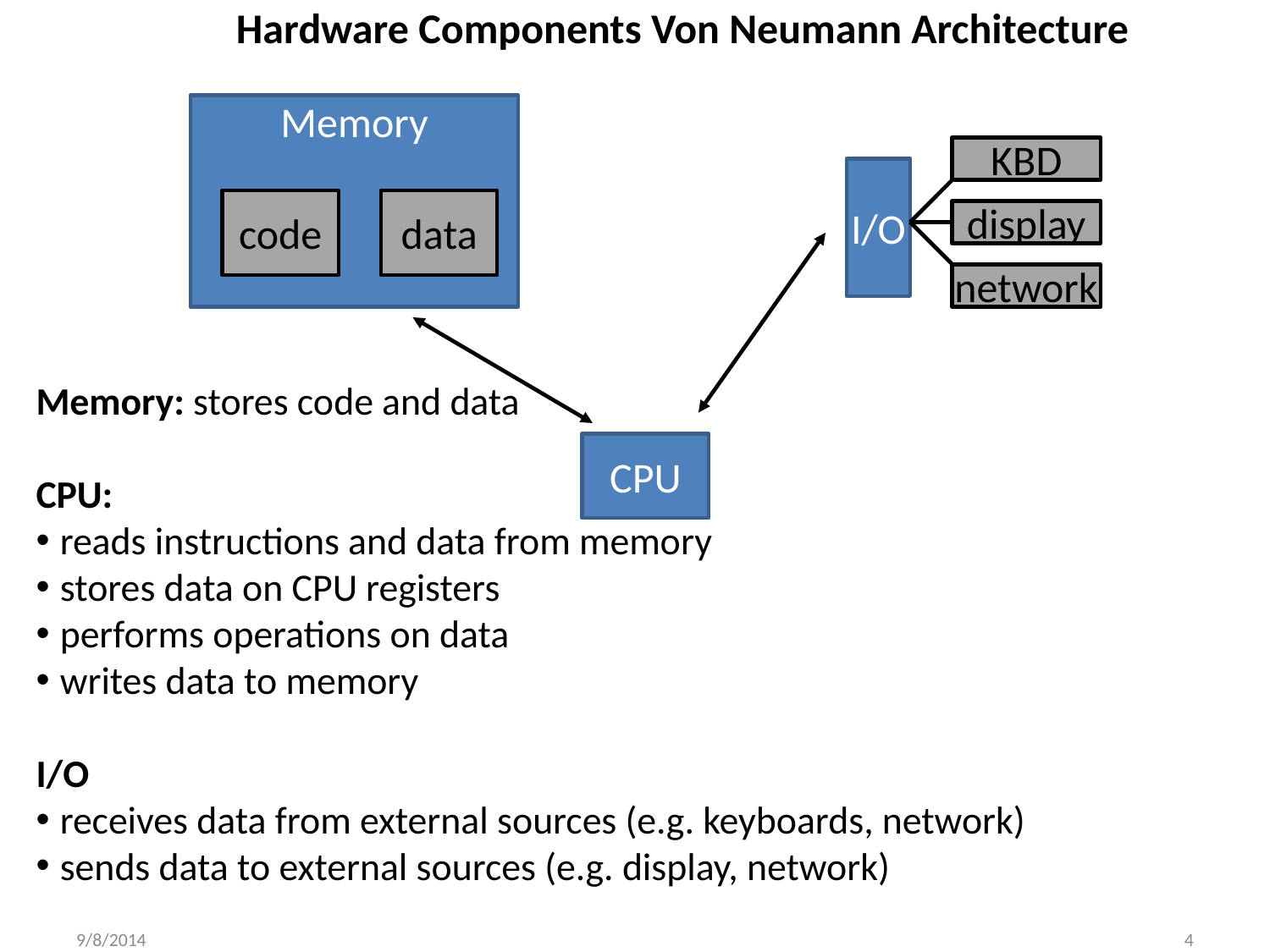

Hardware Components Von Neumann Architecture
Memory
code
data
KBD
display
network
I/O
Memory: stores code and data

CPU:
reads instructions and data from memory
stores data on CPU registers
performs operations on data
writes data to memory

I/O
receives data from external sources (e.g. keyboards, network)
sends data to external sources (e.g. display, network)
CPU
9/8/2014
4